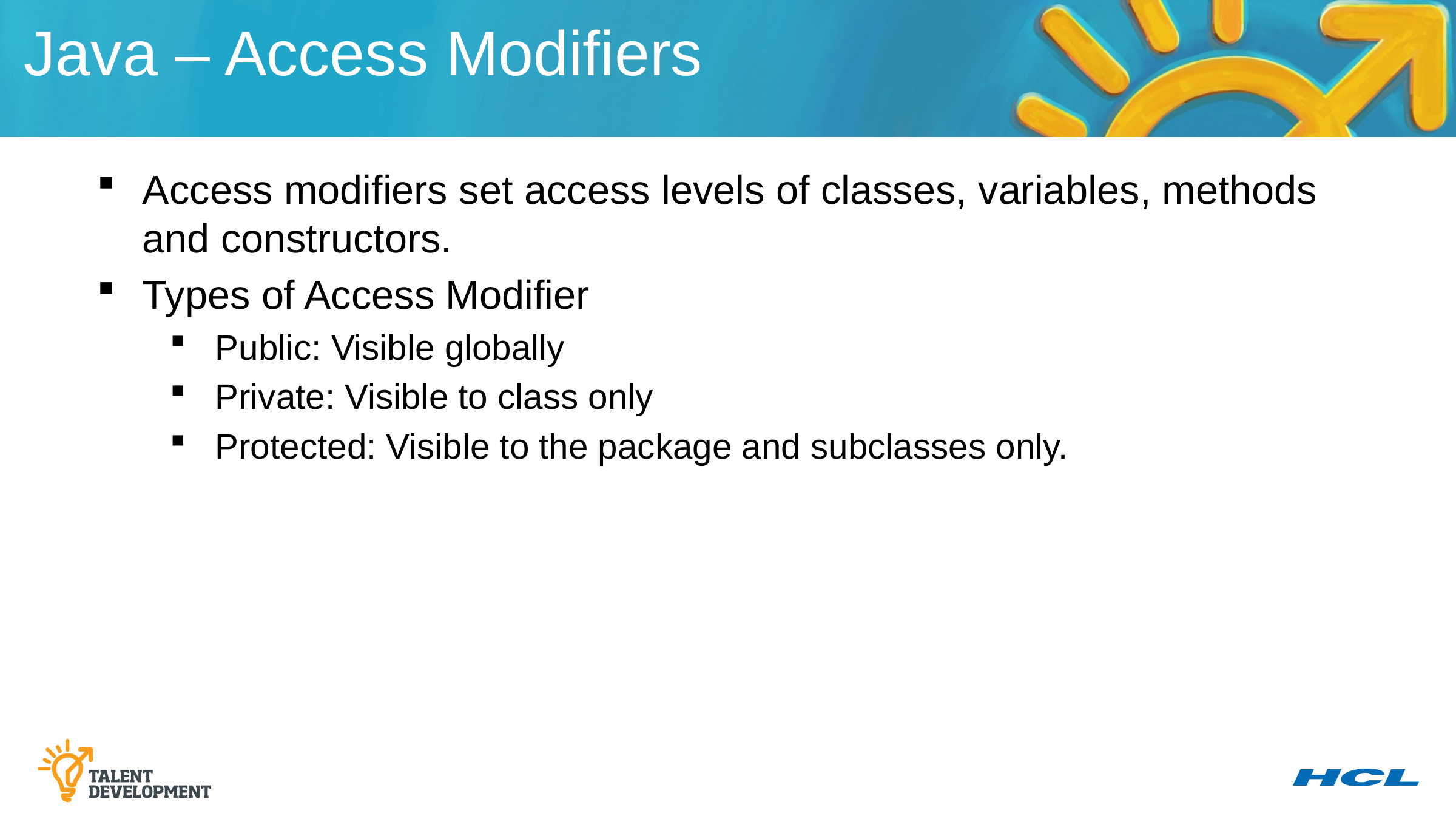

Java – Access Modifiers
Access modifiers set access levels of classes, variables, methods and constructors.
Types of Access Modifier
Public: Visible globally
Private: Visible to class only
Protected: Visible to the package and subclasses only.